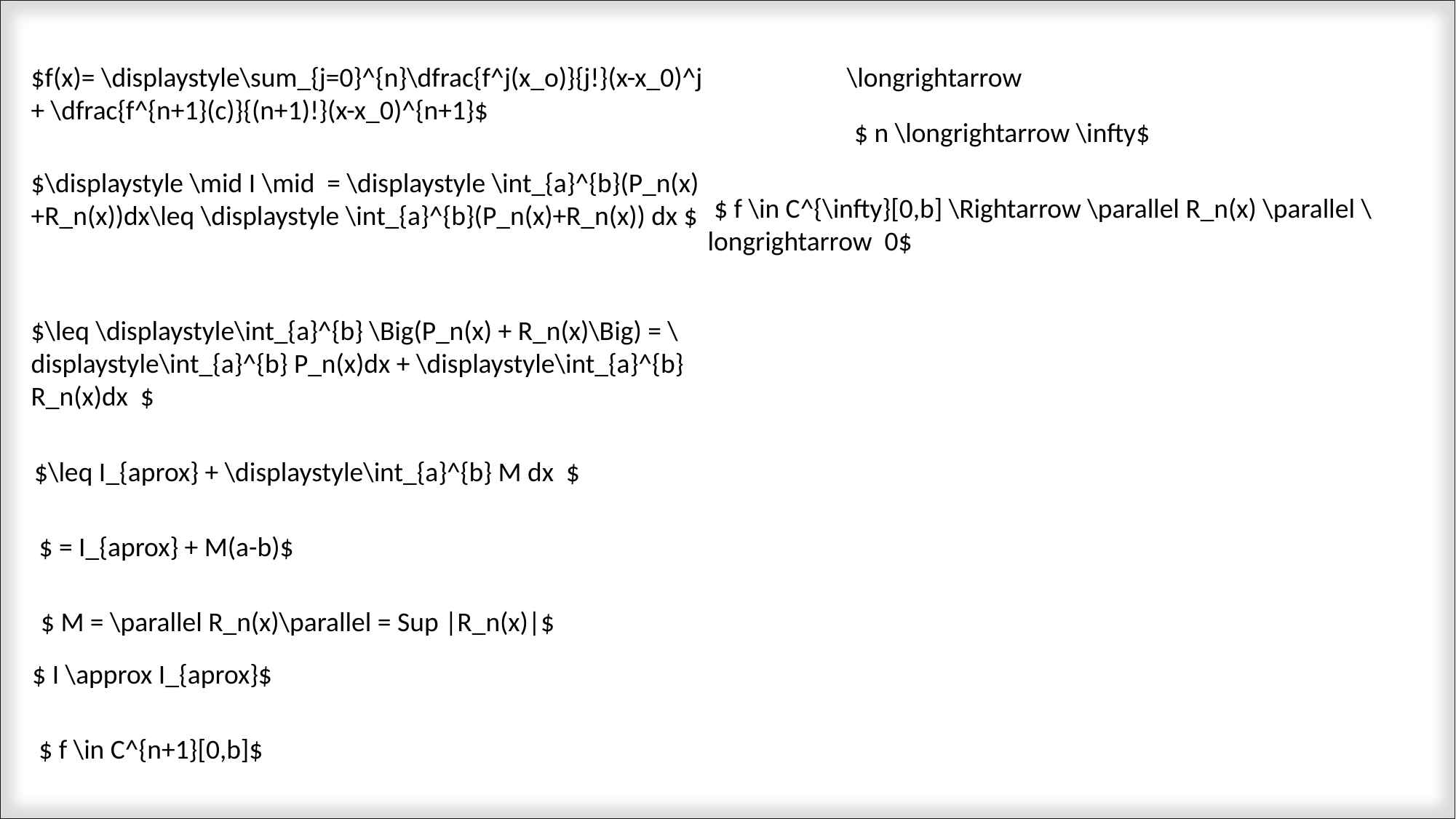

$f(x)= \displaystyle\sum_{j=0}^{n}\dfrac{f^j(x_o)}{j!}(x-x_0)^j + \dfrac{f^{n+1}(c)}{(n+1)!}(x-x_0)^{n+1}$
\longrightarrow
 $ n \longrightarrow \infty$
$\displaystyle \mid I \mid  = \displaystyle \int_{a}^{b}(P_n(x)+R_n(x))dx\leq \displaystyle \int_{a}^{b}(P_n(x)+R_n(x)) dx $
 $ f \in C^{\infty}[0,b] \Rightarrow \parallel R_n(x) \parallel \longrightarrow  0$
$\leq \displaystyle\int_{a}^{b} \Big(P_n(x) + R_n(x)\Big) = \displaystyle\int_{a}^{b} P_n(x)dx + \displaystyle\int_{a}^{b} R_n(x)dx  $
$\leq I_{aprox} + \displaystyle\int_{a}^{b} M dx  $
 $ = I_{aprox} + M(a-b)$
 $ M = \parallel R_n(x)\parallel = Sup |R_n(x)|$
$ I \approx I_{aprox}$
 $ f \in C^{n+1}[0,b]$